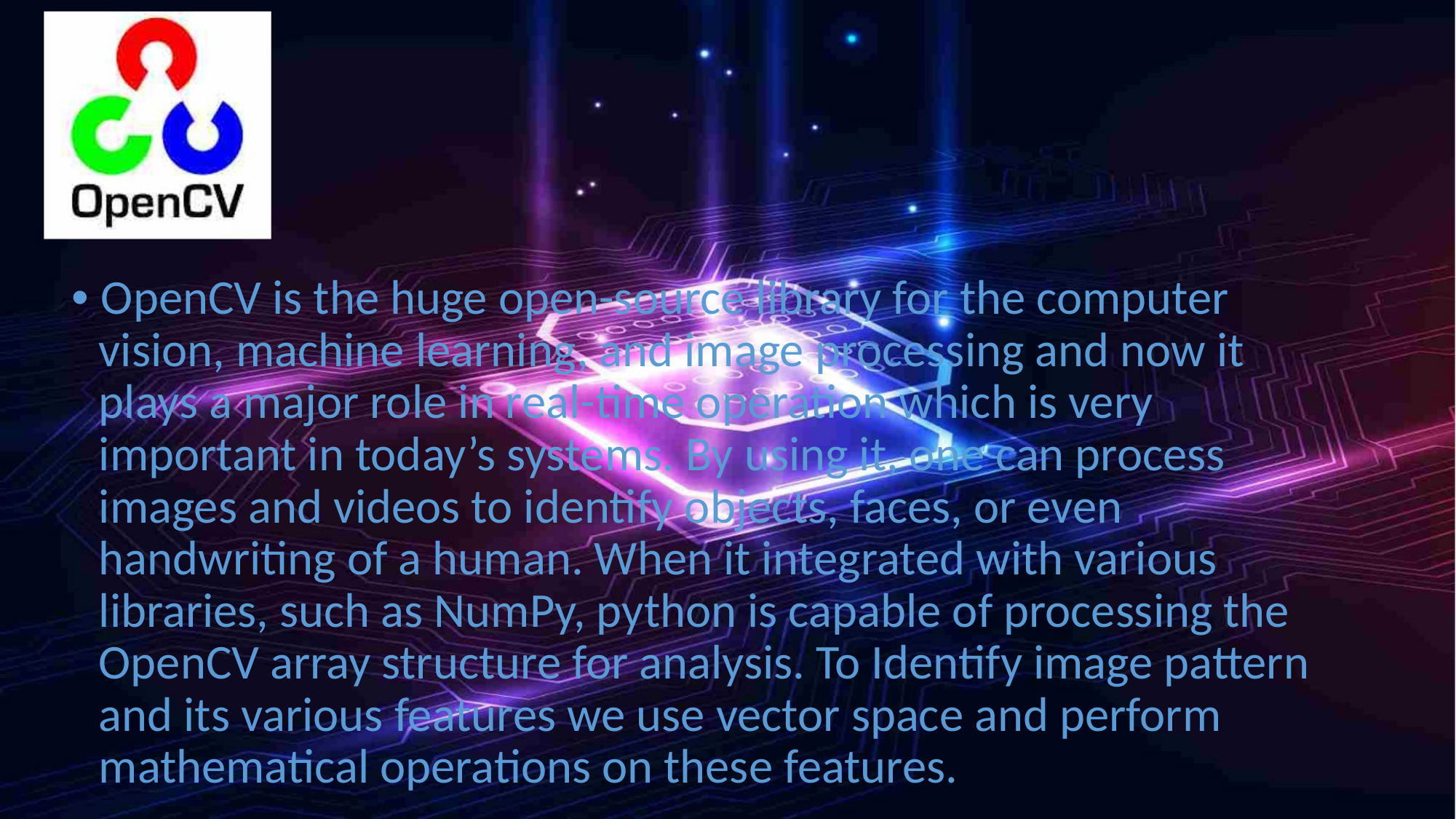

• OpenCV is the huge open-source library for the computer
vision, machine learning, and image processing and now it
plays a major role in real-time operation which is very
important in today’s systems. By using it, one can process
images and videos to identify objects, faces, or even
handwriting of a human. When it integrated with various
libraries, such as NumPy, python is capable of processing the
OpenCV array structure for analysis. To Identify image pattern
and its various features we use vector space and perform
mathematical operations on these features.